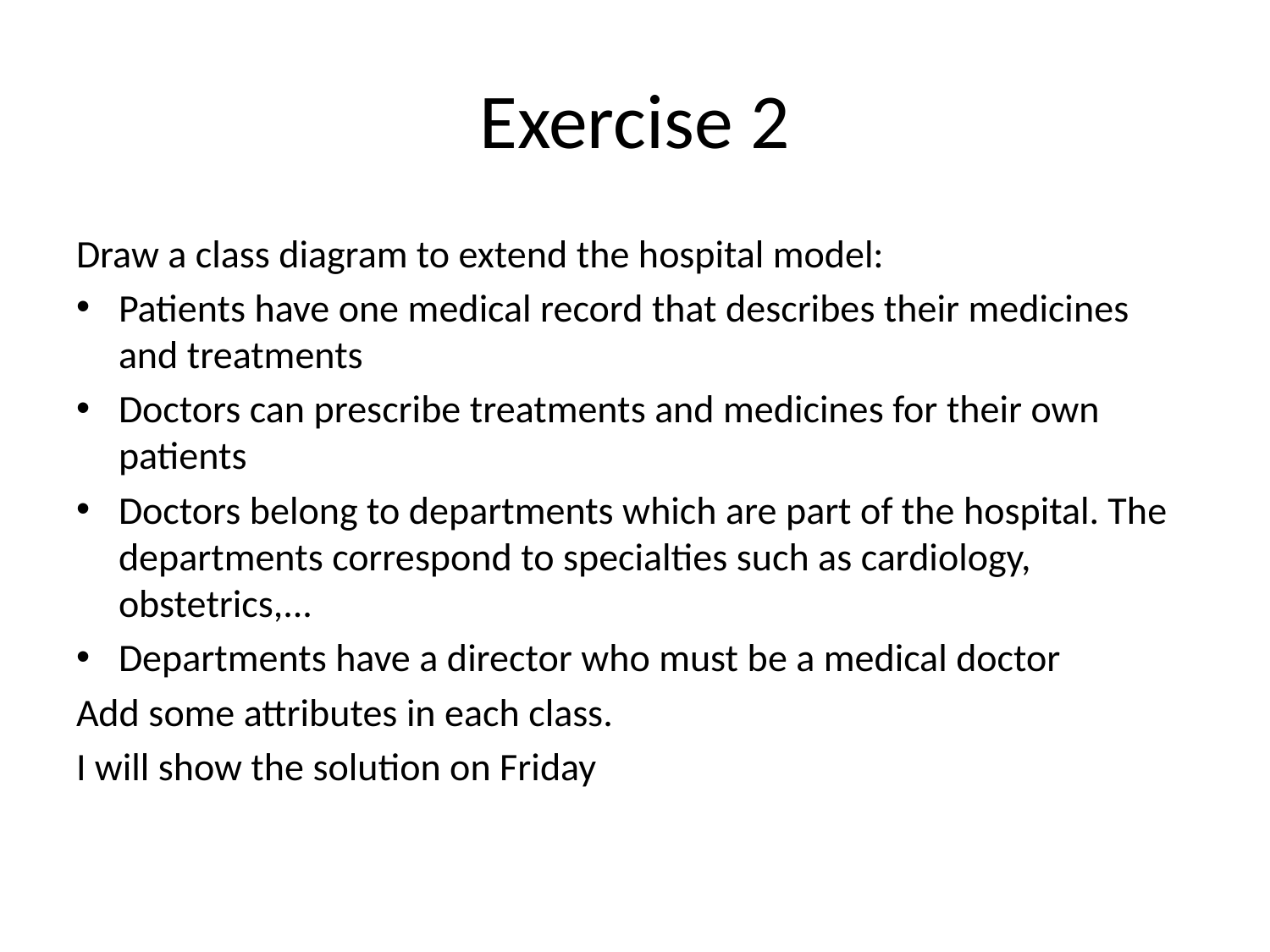

# Exercise 2
Draw a class diagram to extend the hospital model:
Patients have one medical record that describes their medicines and treatments
Doctors can prescribe treatments and medicines for their own patients
Doctors belong to departments which are part of the hospital. The departments correspond to specialties such as cardiology, obstetrics,...
Departments have a director who must be a medical doctor
Add some attributes in each class.
I will show the solution on Friday